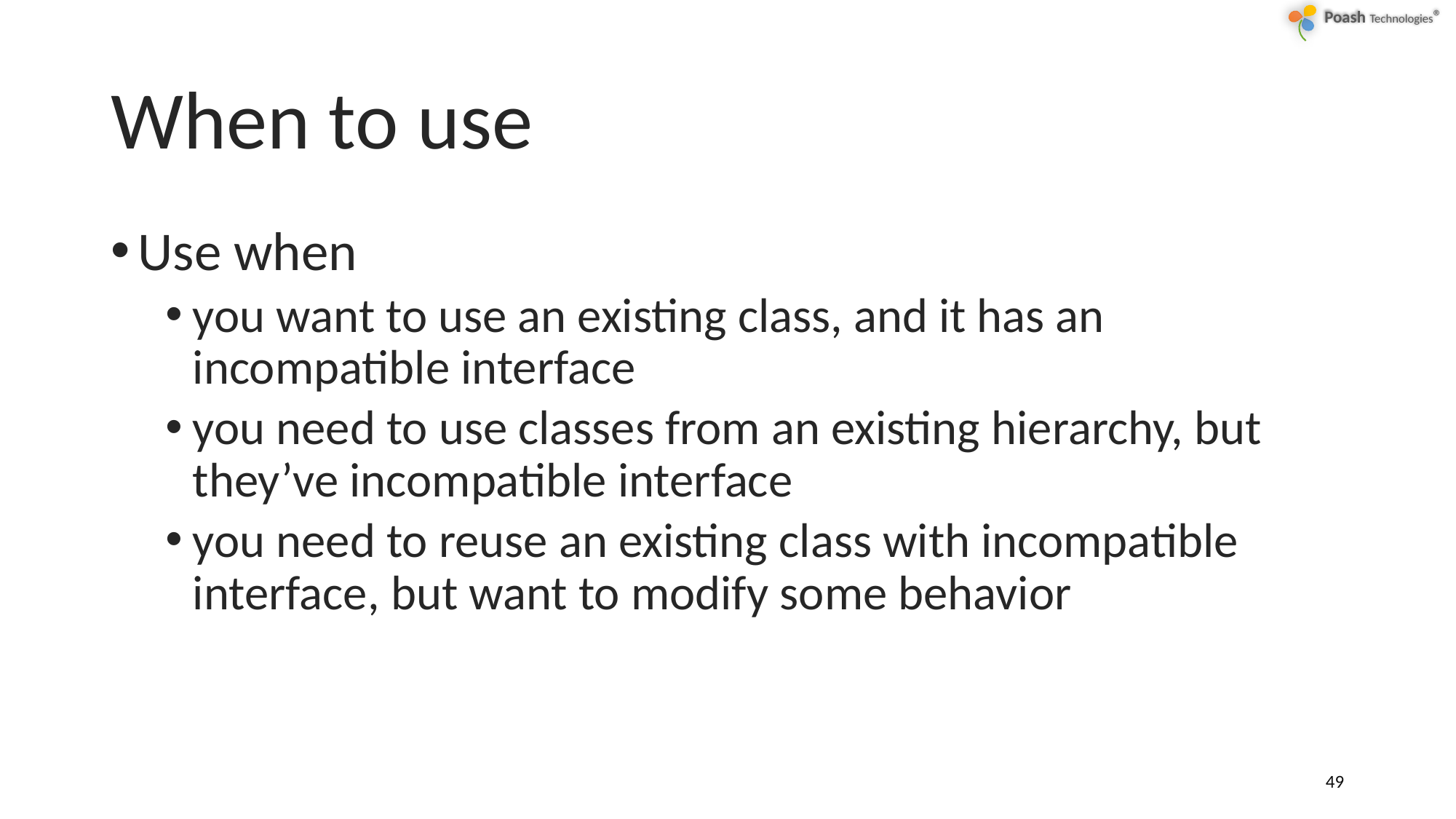

# When to use
Use when
you want to use an existing class, and it has an incompatible interface
you need to use classes from an existing hierarchy, but they’ve incompatible interface
you need to reuse an existing class with incompatible interface, but want to modify some behavior
49